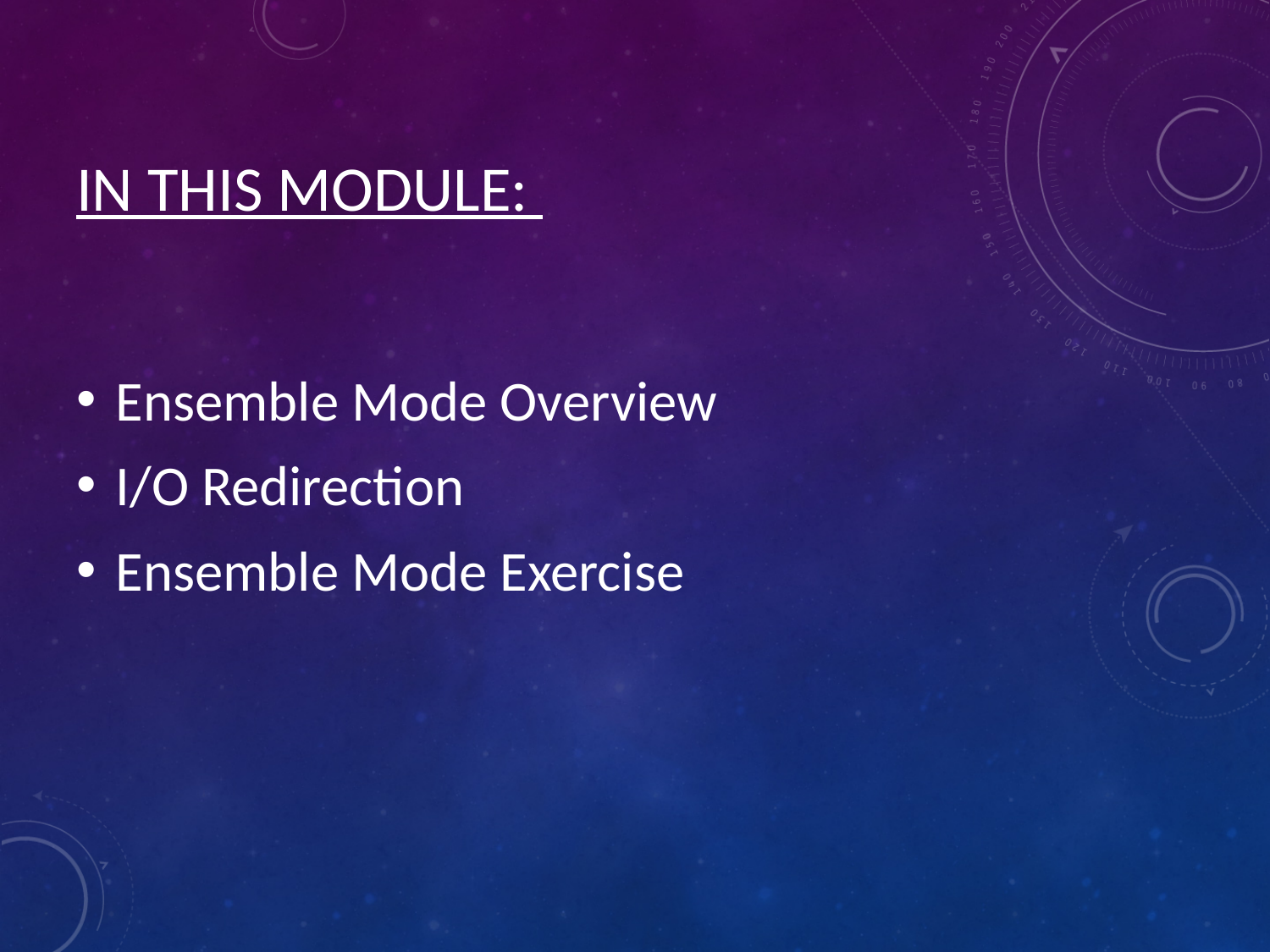

# In This Module:
Ensemble Mode Overview
I/O Redirection
Ensemble Mode Exercise